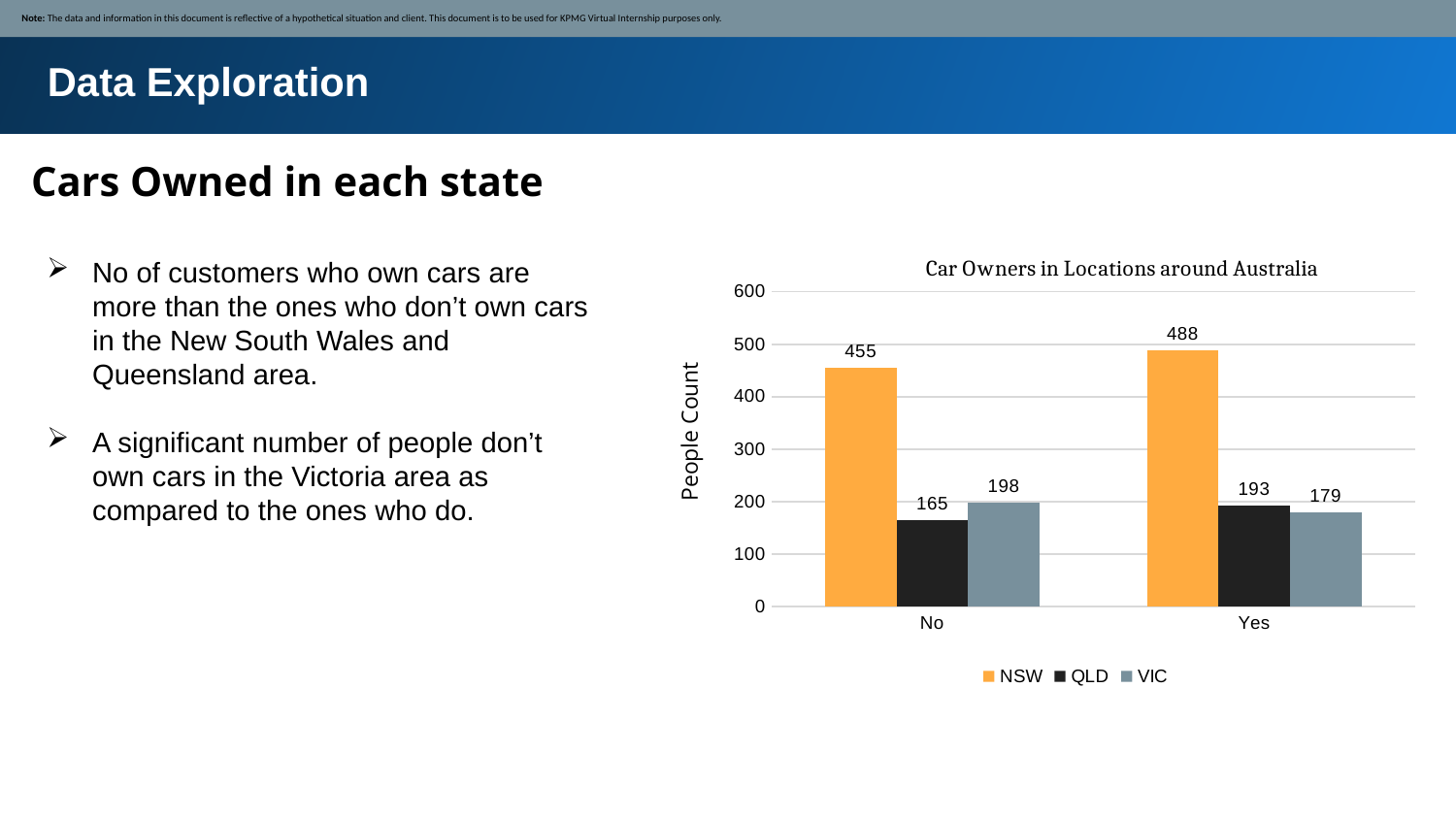

Note: The data and information in this document is reflective of a hypothetical situation and client. This document is to be used for KPMG Virtual Internship purposes only.
Data Exploration
Cars Owned in each state

### Chart

| Category | NSW | QLD | VIC |
|---|---|---|---|
| No | 455.0 | 165.0 | 198.0 |
| Yes | 488.0 | 193.0 | 179.0 |
No of customers who own cars are more than the ones who don’t own cars in the New South Wales and Queensland area.

A significant number of people don’t own cars in the Victoria area as compared to the ones who do.

People Count